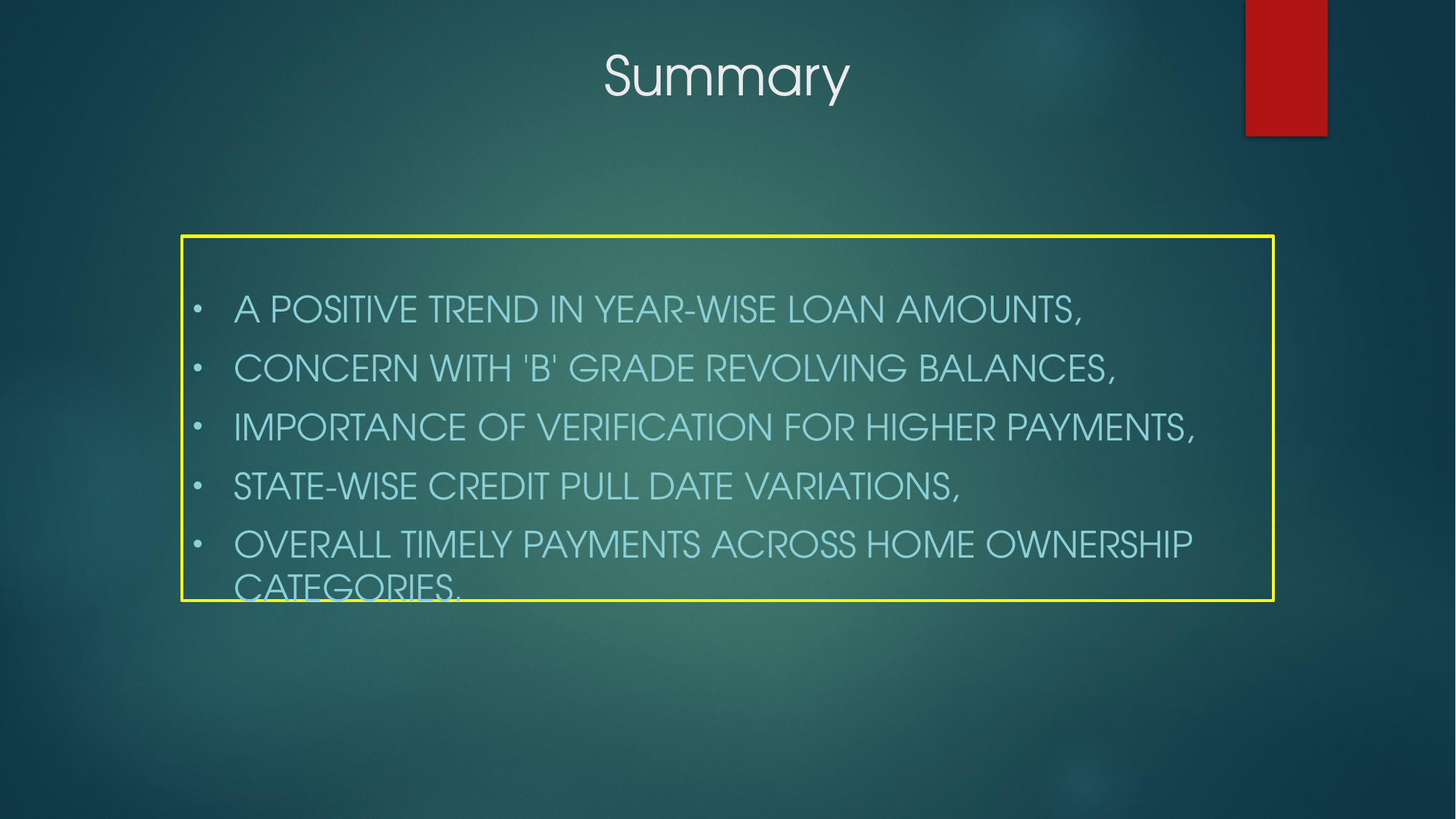

# Summary

a positive trend in year-wise loan amounts,
concern with 'B' grade revolving balances,
importance of verification for higher payments,
state-wise credit pull date variations,
overall timely payments across home ownership categories.